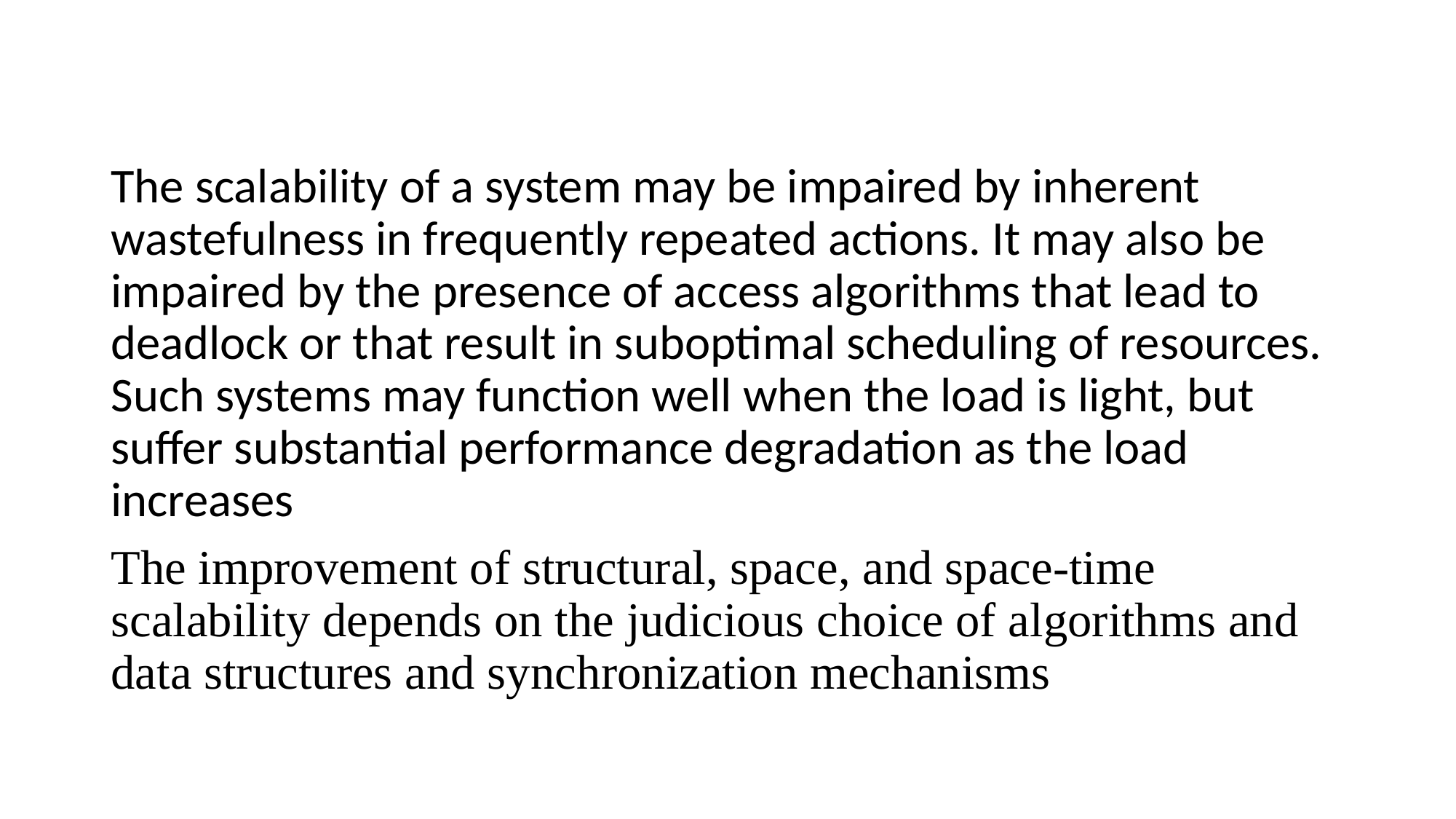

The scalability of a system may be impaired by inherent wastefulness in frequently repeated actions. It may also be impaired by the presence of access algorithms that lead to deadlock or that result in suboptimal scheduling of resources. Such systems may function well when the load is light, but suffer substantial performance degradation as the load increases
The improvement of structural, space, and space-time scalability depends on the judicious choice of algorithms and data structures and synchronization mechanisms